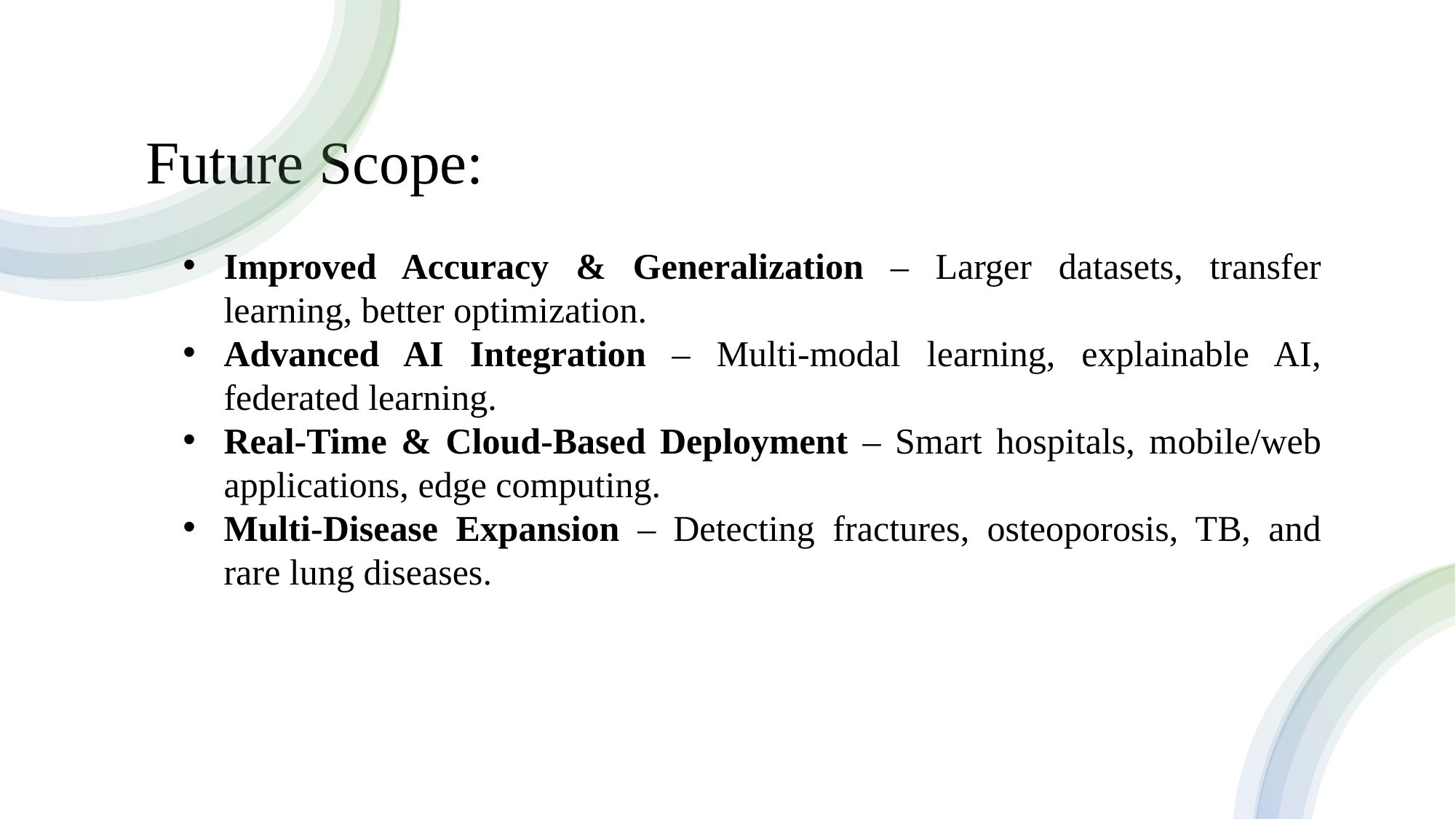

# Future Scope:

Improved Accuracy & Generalization – Larger datasets, transfer learning, better optimization.
Advanced AI Integration – Multi-modal learning, explainable AI, federated learning.
Real-Time & Cloud-Based Deployment – Smart hospitals, mobile/web applications, edge computing.
Multi-Disease Expansion – Detecting fractures, osteoporosis, TB, and rare lung diseases.